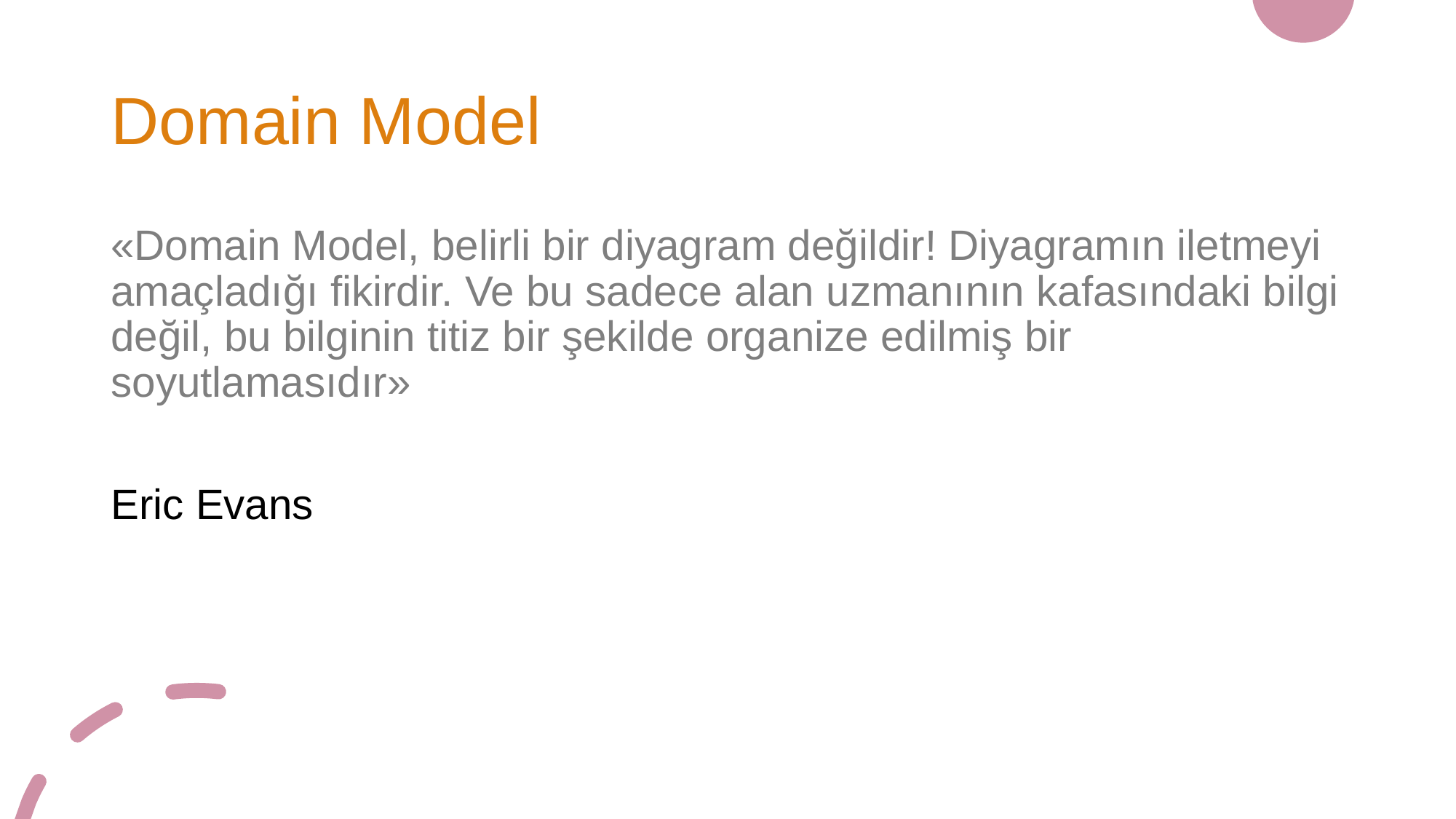

# Domain Model
«Domain Model, belirli bir diyagram değildir! Diyagramın iletmeyi amaçladığı fikirdir. Ve bu sadece alan uzmanının kafasındaki bilgi değil, bu bilginin titiz bir şekilde organize edilmiş bir soyutlamasıdır»

Eric Evans